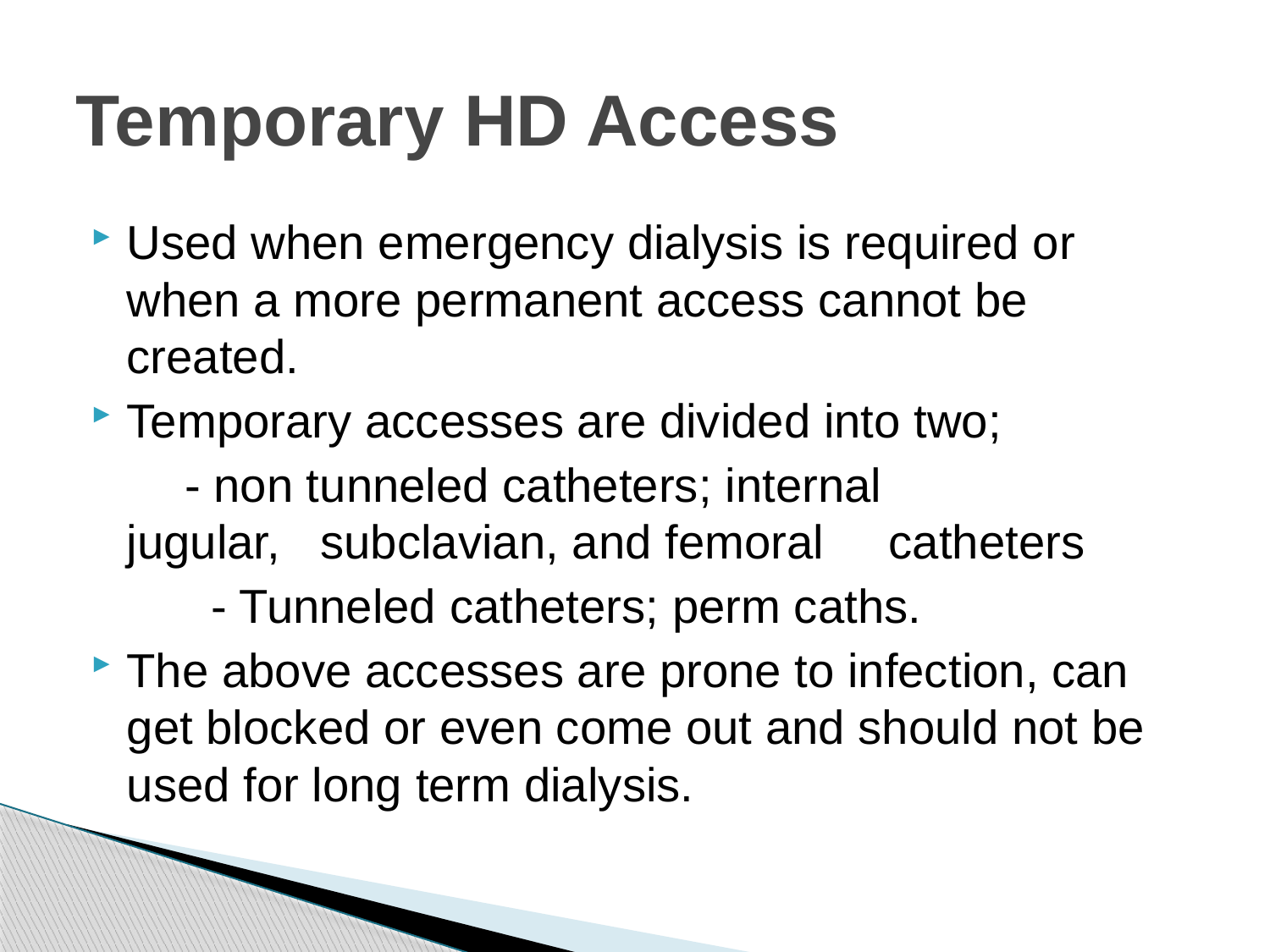

# Temporary HD Access
Used when emergency dialysis is required or when a more permanent access cannot be created.
Temporary accesses are divided into two;
       - non tunneled catheters; internal 		jugular,   subclavian, and femoral    	catheters
         - Tunneled catheters; perm caths.
The above accesses are prone to infection, can get blocked or even come out and should not be used for long term dialysis.